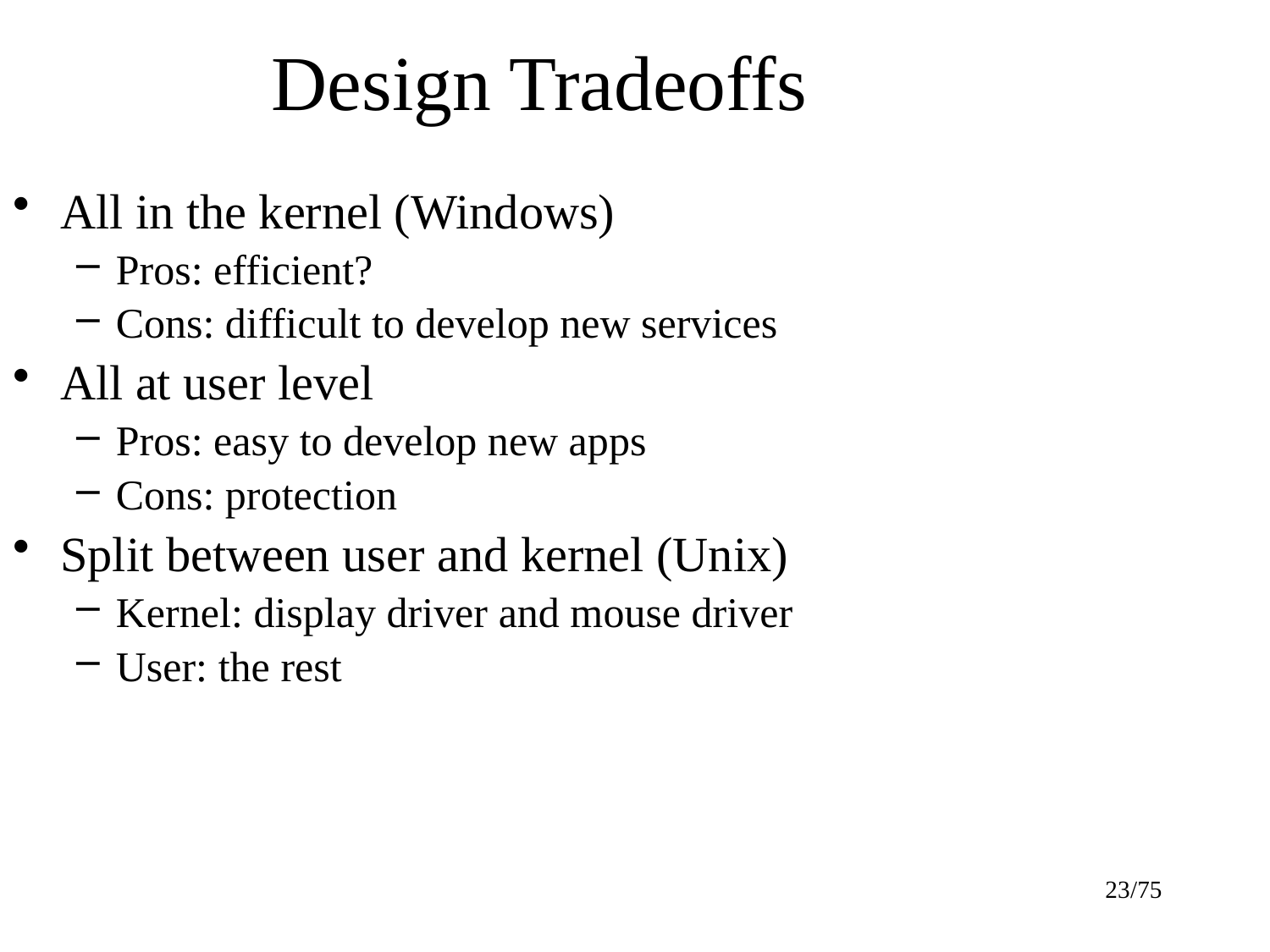

Design Tradeoffs
All in the kernel (Windows)
Pros: efficient?
Cons: difficult to develop new services
All at user level
Pros: easy to develop new apps
Cons: protection
Split between user and kernel (Unix)
Kernel: display driver and mouse driver
User: the rest
23/75